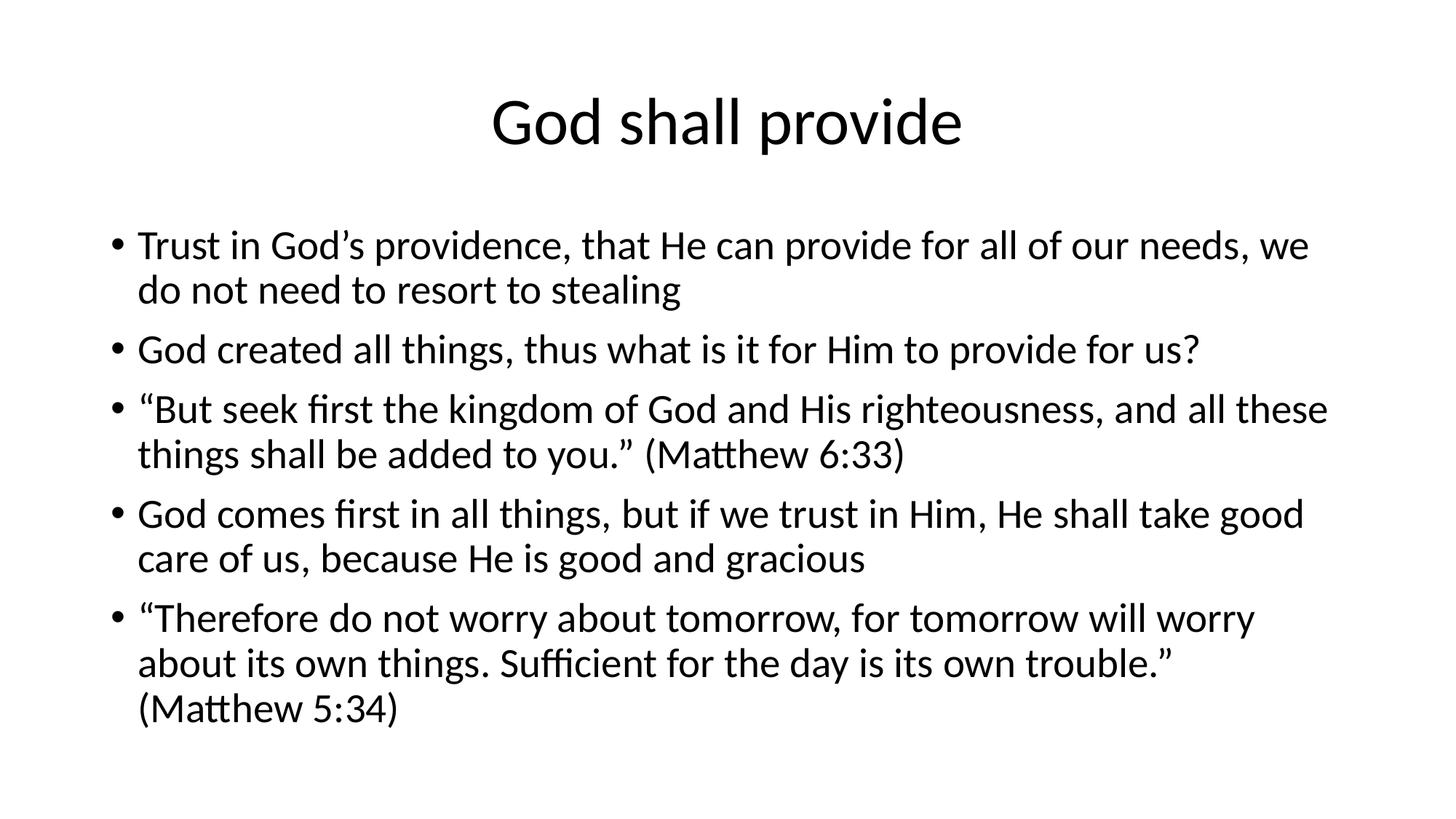

# God shall provide
Trust in God’s providence, that He can provide for all of our needs, we do not need to resort to stealing
God created all things, thus what is it for Him to provide for us?
“But seek first the kingdom of God and His righteousness, and all these things shall be added to you.” (Matthew 6:33)
God comes first in all things, but if we trust in Him, He shall take good care of us, because He is good and gracious
“Therefore do not worry about tomorrow, for tomorrow will worry about its own things. Sufficient for the day is its own trouble.” (Matthew 5:34)